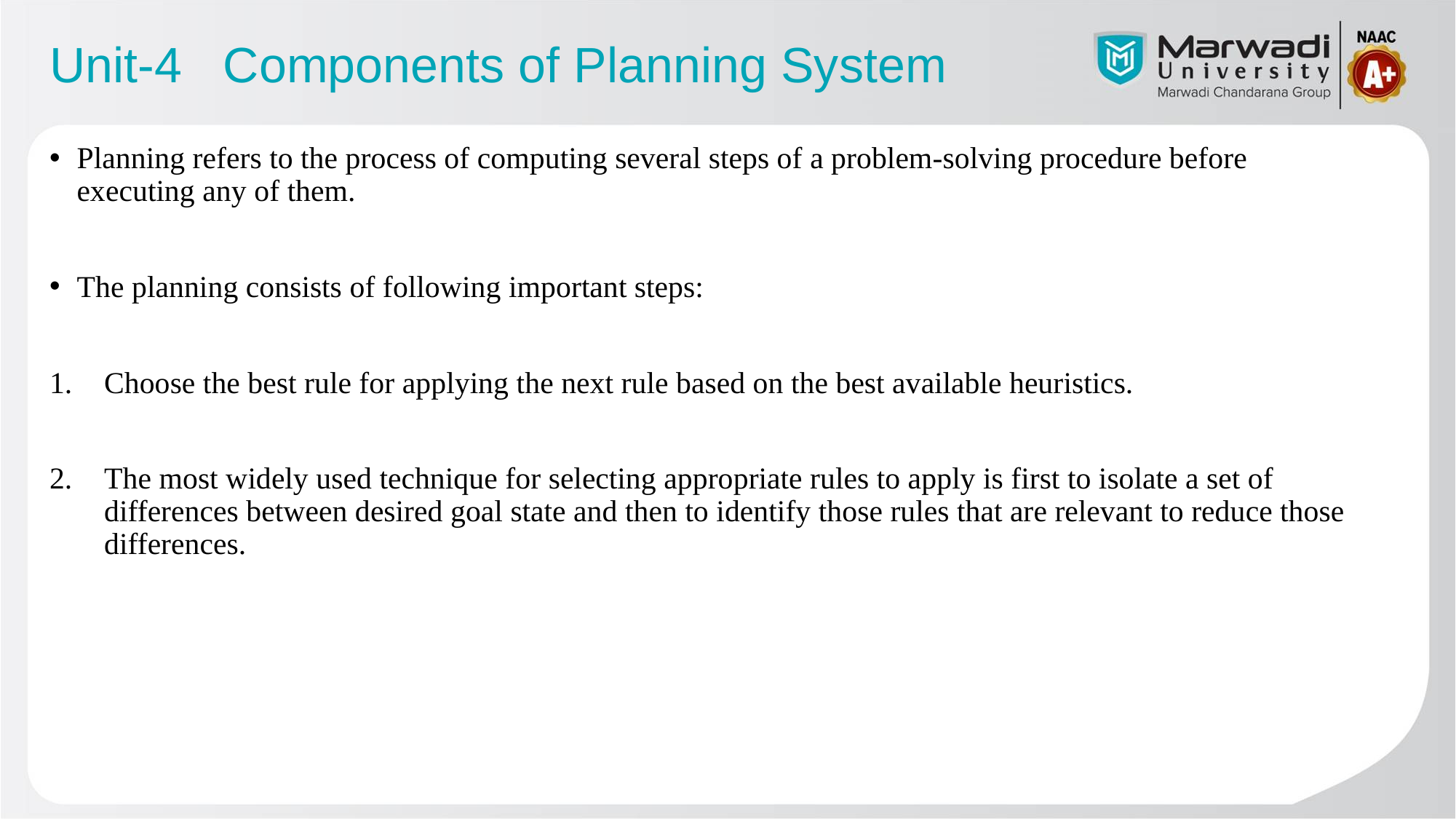

Unit-4   Components of Planning System

Planning refers to the process of computing several steps of a problem-solving procedure before executing any of them.

The planning consists of following important steps:

Choose the best rule for applying the next rule based on the best available heuristics.

The most widely used technique for selecting appropriate rules to apply is first to isolate a set of differences between desired goal state and then to identify those rules that are relevant to reduce those differences.